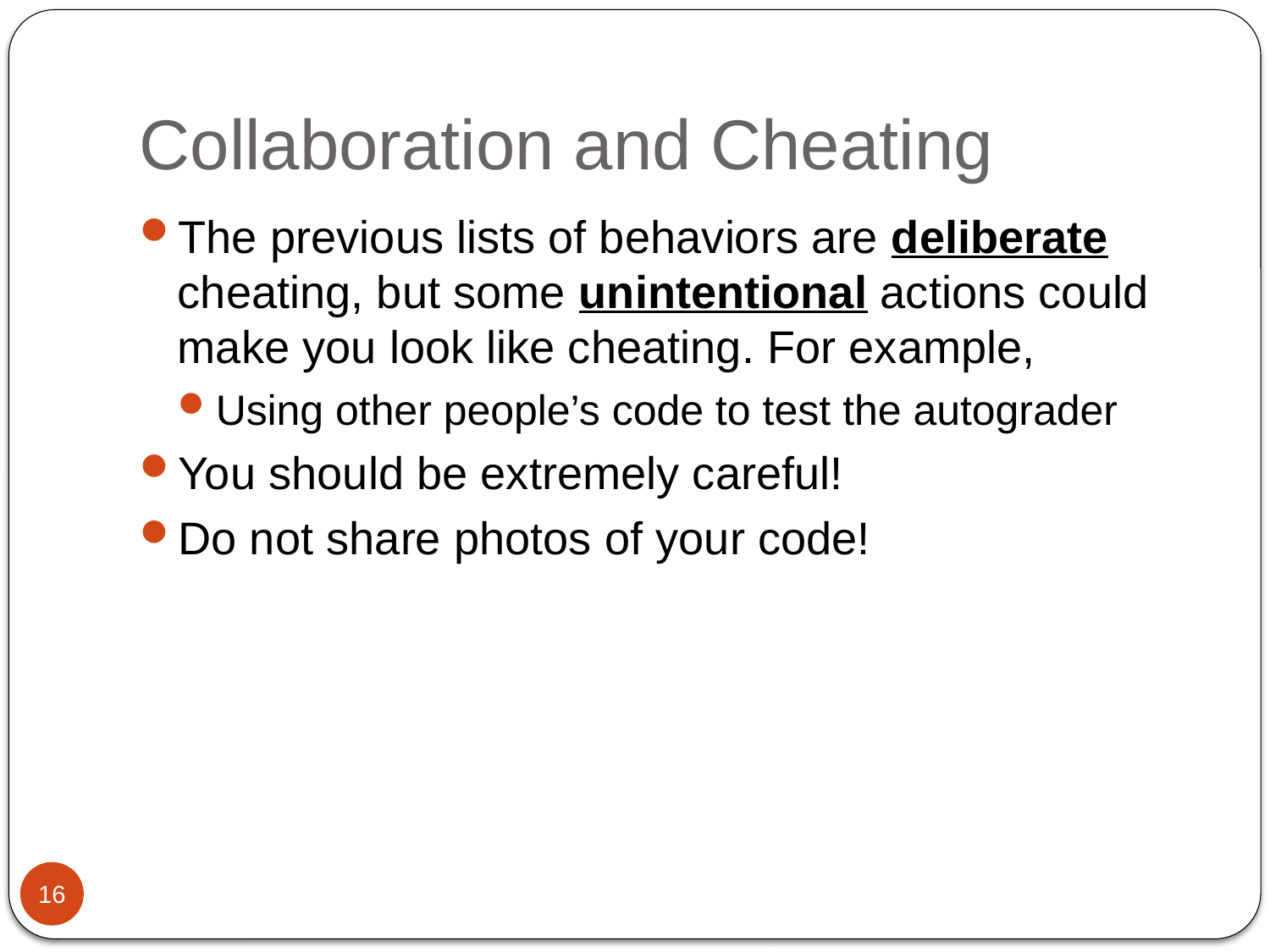

# Collaboration and Cheating
The previous lists of behaviors are deliberate cheating, but some unintentional actions could make you look like cheating. For example,
Using other people’s code to test the autograder
You should be extremely careful!
Do not share photos of your code!

16